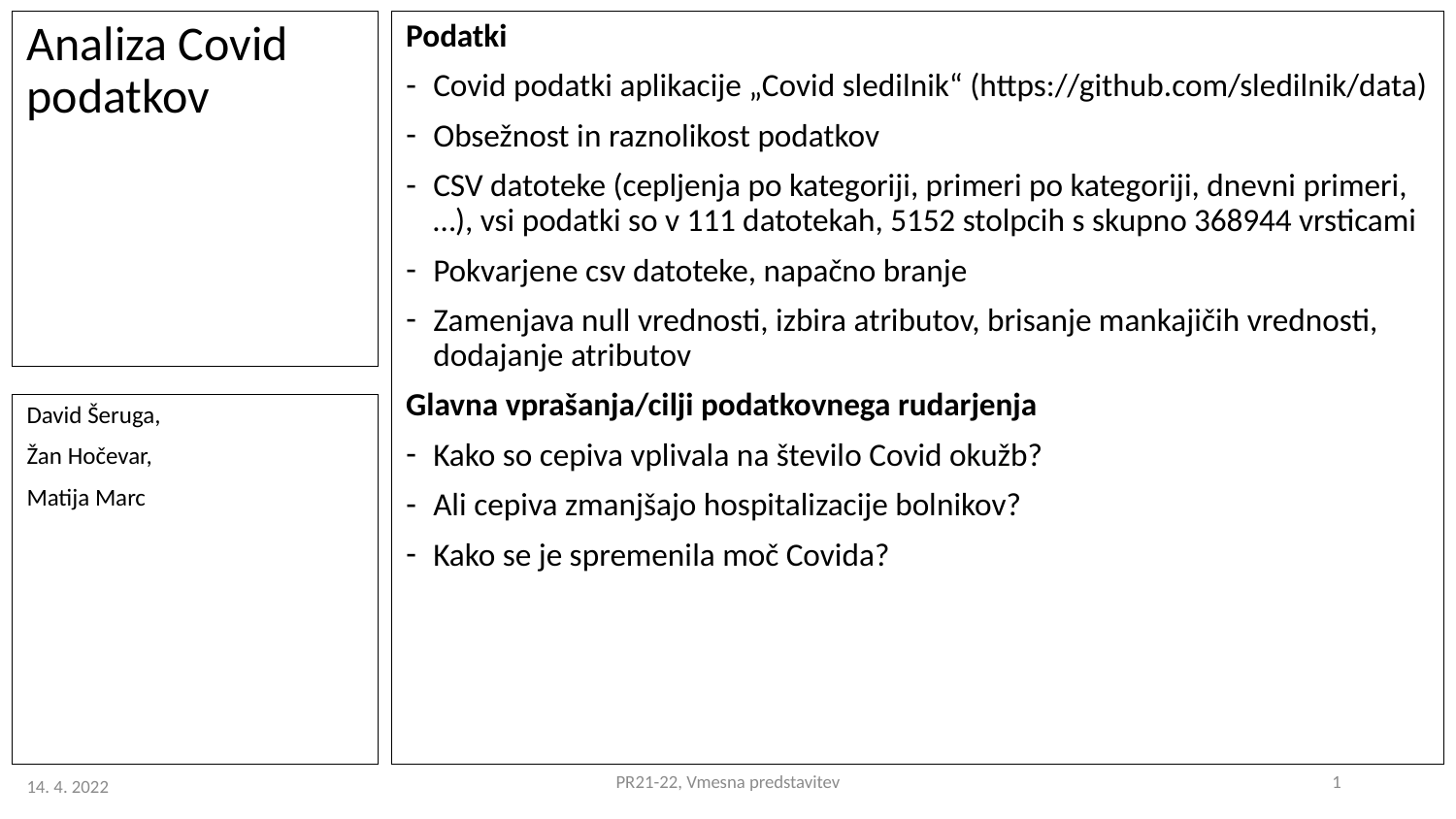

# Analiza Covid podatkov
Podatki
Covid podatki aplikacije „Covid sledilnik“ (https://github.com/sledilnik/data)
Obsežnost in raznolikost podatkov
CSV datoteke (cepljenja po kategoriji, primeri po kategoriji, dnevni primeri, …), vsi podatki so v 111 datotekah, 5152 stolpcih s skupno 368944 vrsticami
Pokvarjene csv datoteke, napačno branje
Zamenjava null vrednosti, izbira atributov, brisanje mankajičih vrednosti, dodajanje atributov
Glavna vprašanja/cilji podatkovnega rudarjenja
Kako so cepiva vplivala na število Covid okužb?
Ali cepiva zmanjšajo hospitalizacije bolnikov?
Kako se je spremenila moč Covida?
David Šeruga,
Žan Hočevar,
Matija Marc

PR21-22, Vmesna predstavitev
1
14. 4. 2022